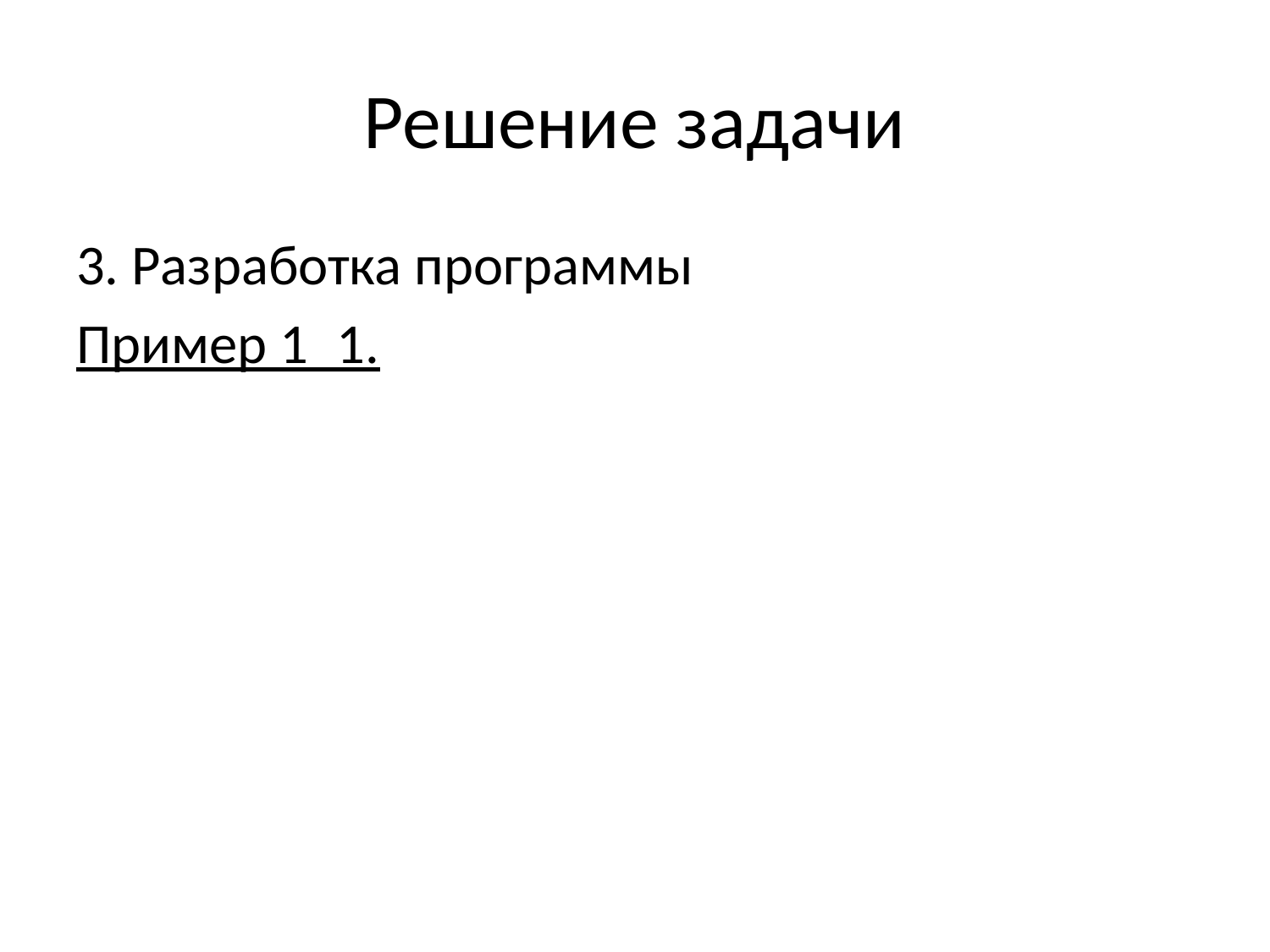

# Решение задачи
3. Разработка программы
Пример 1_1.